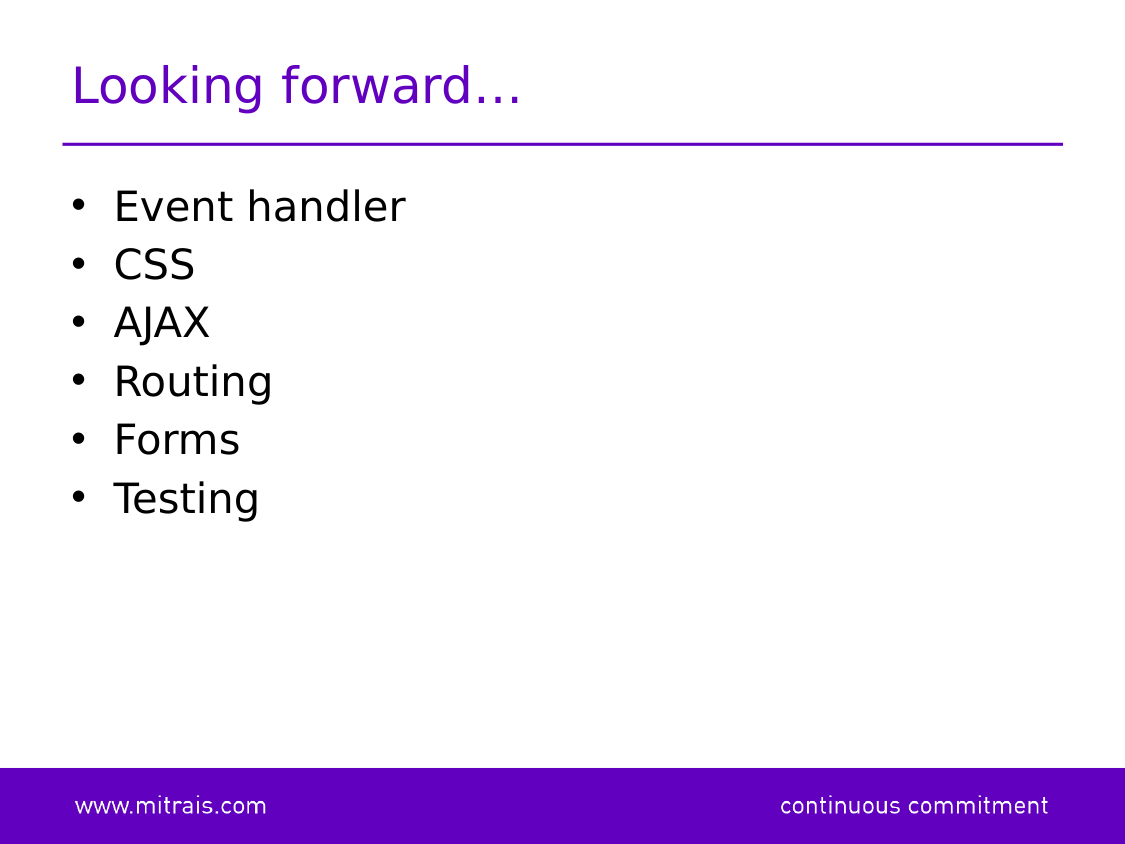

# Looking forward…
Event handler
CSS
AJAX
Routing
Forms
Testing